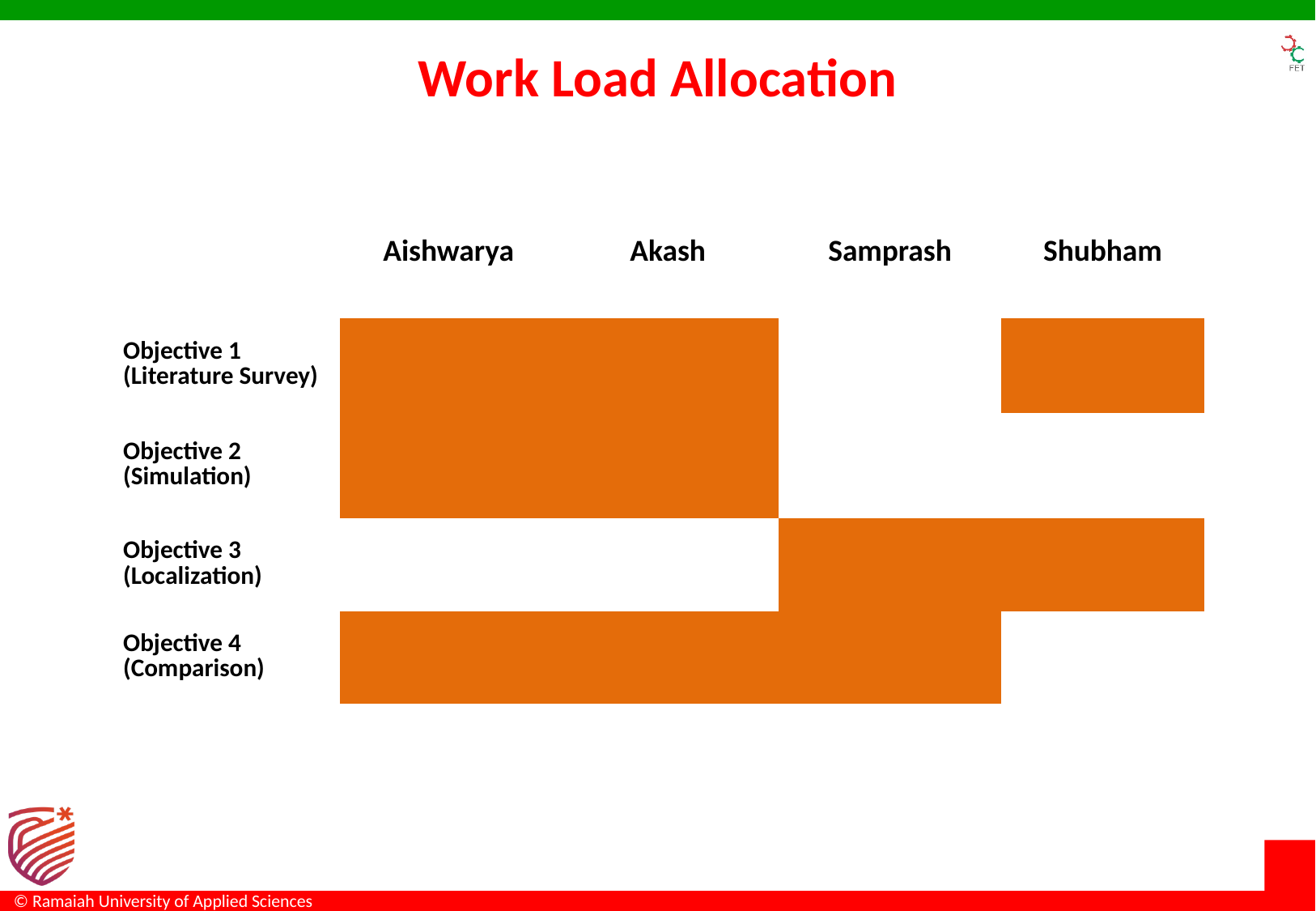

# Work Load Allocation
|  | Aishwarya | Akash | Samprash | Shubham |
| --- | --- | --- | --- | --- |
| Objective 1 (Literature Survey) |  |  |  |  |
| Objective 2 (Simulation) |  |  |  |  |
| Objective 3 (Localization) |  |  |  |  |
| Objective 4 (Comparison) |  |  |  |  |